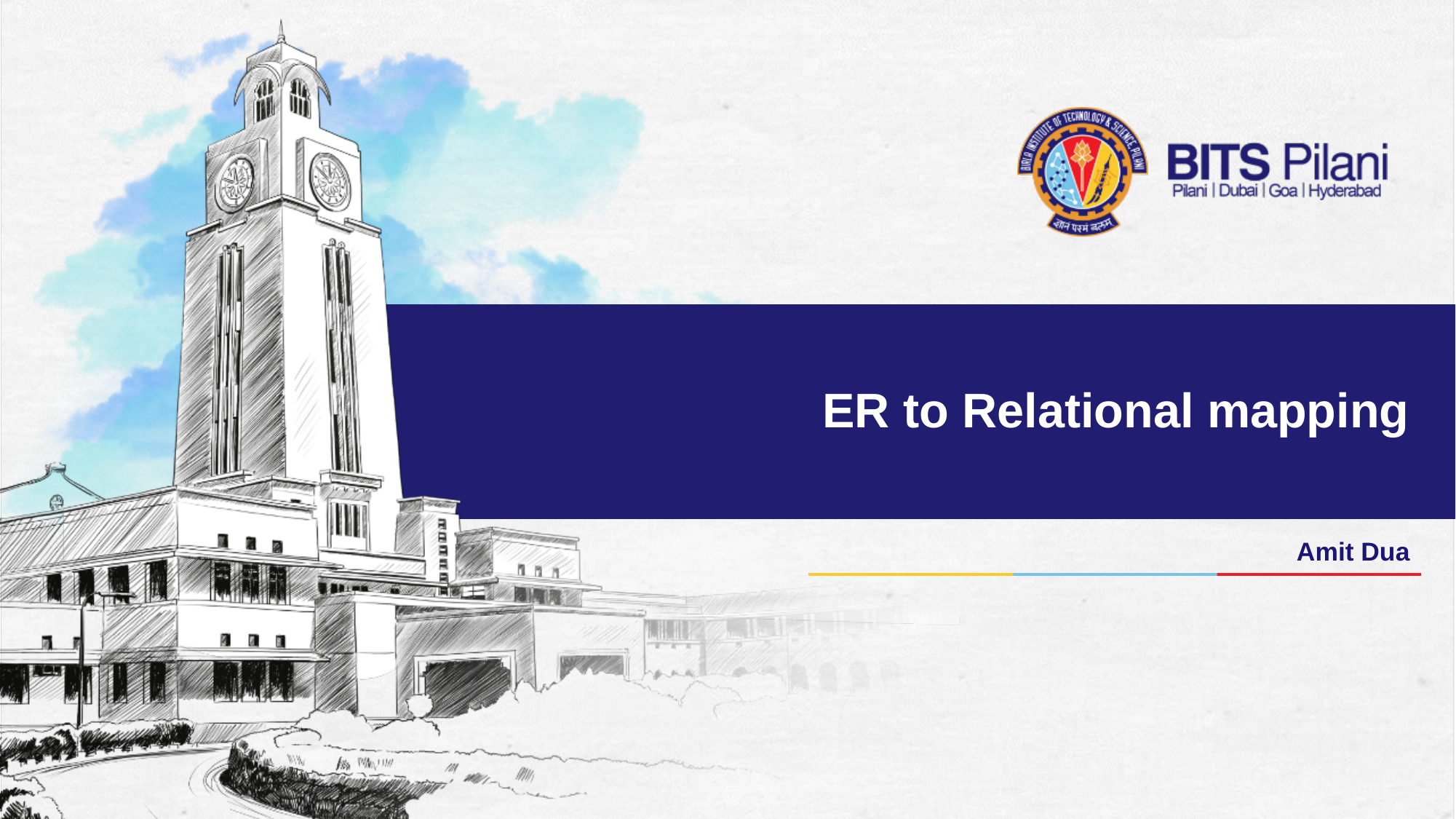

# ER to Relational mapping
Amit Dua